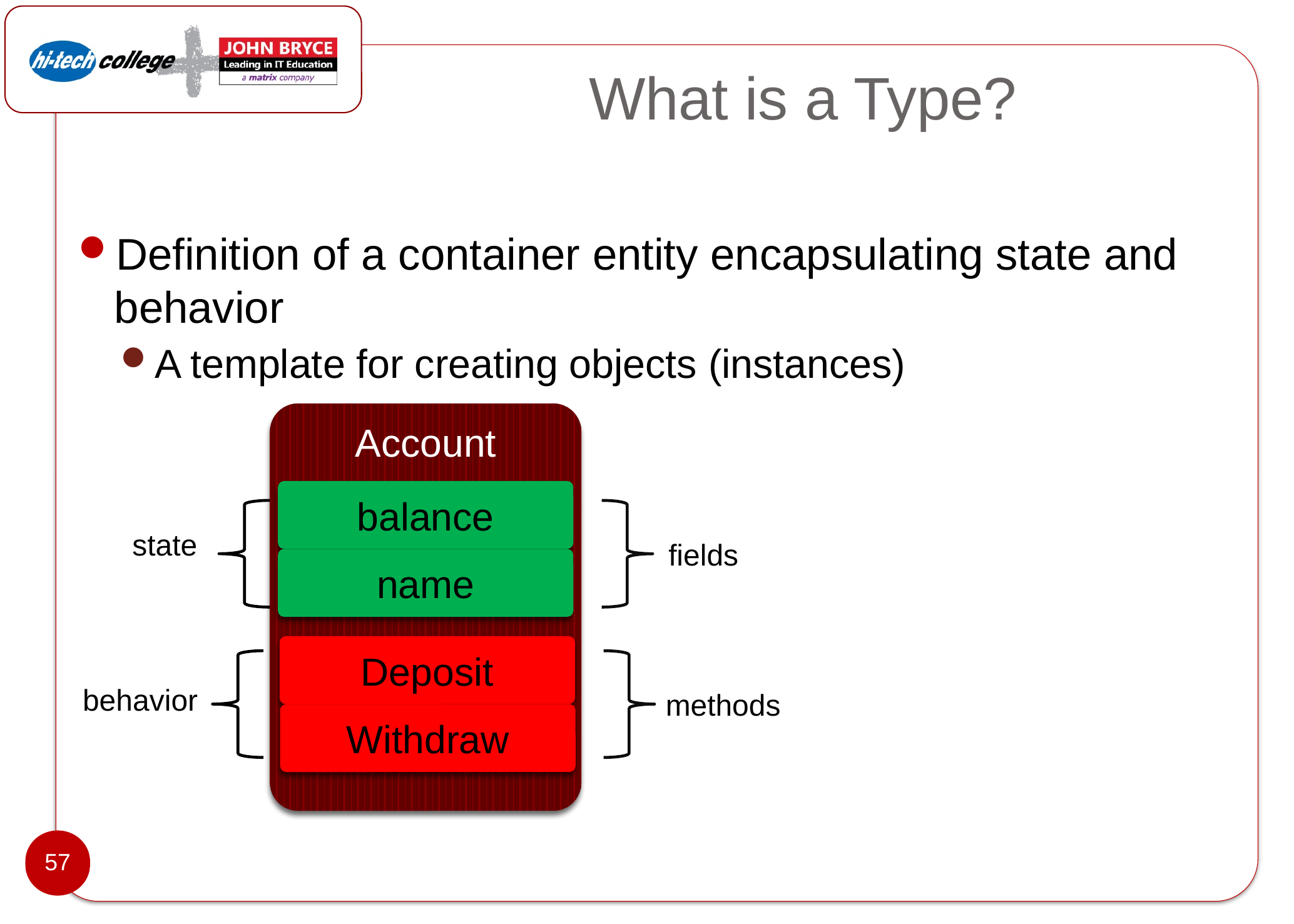

# What is a Type?
Definition of a container entity encapsulating state and behavior
A template for creating objects (instances)

Account
balance

state
fields
name
Deposit

behavior
methods
Withdraw
57